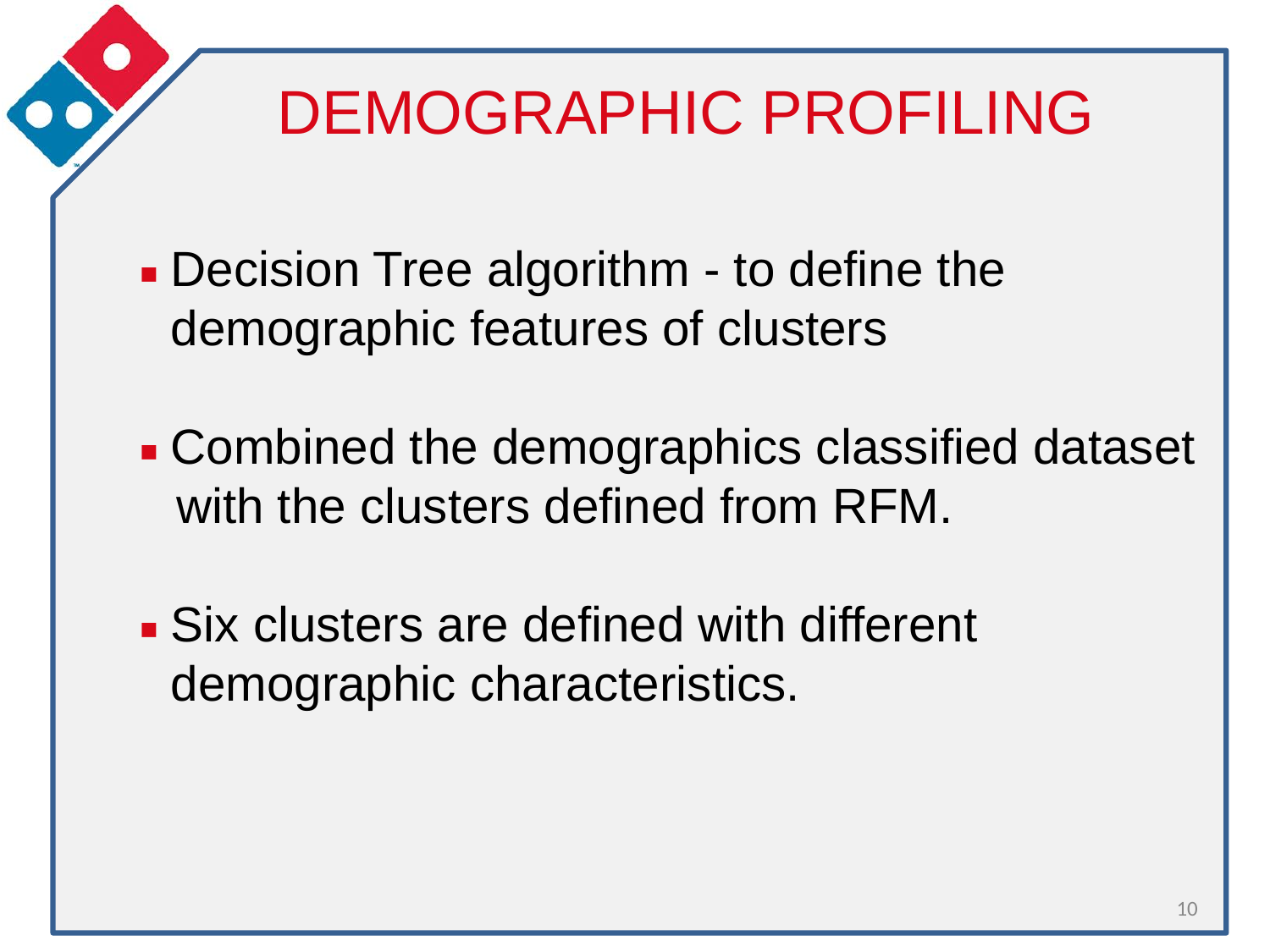

# DEMOGRAPHIC PROFILING

Decision Tree algorithm - to define the  demographic features of clusters

Combined the demographics classified dataset
     with the clusters defined from RFM.

Six clusters are defined with different demographic characteristics.

10